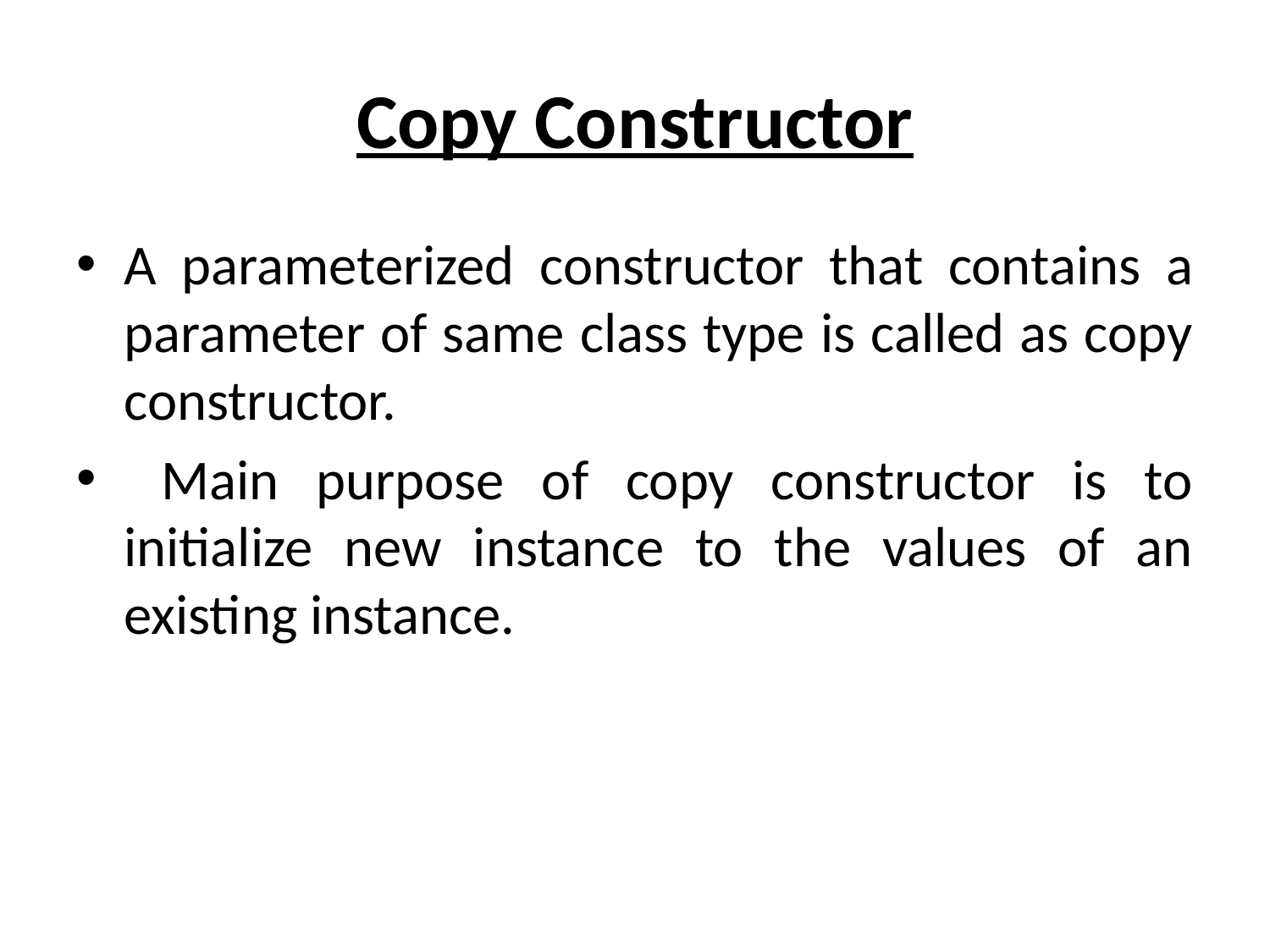

# Copy Constructor
A parameterized constructor that contains a parameter of same class type is called as copy constructor.
 Main purpose of copy constructor is to initialize new instance to the values of an existing instance.